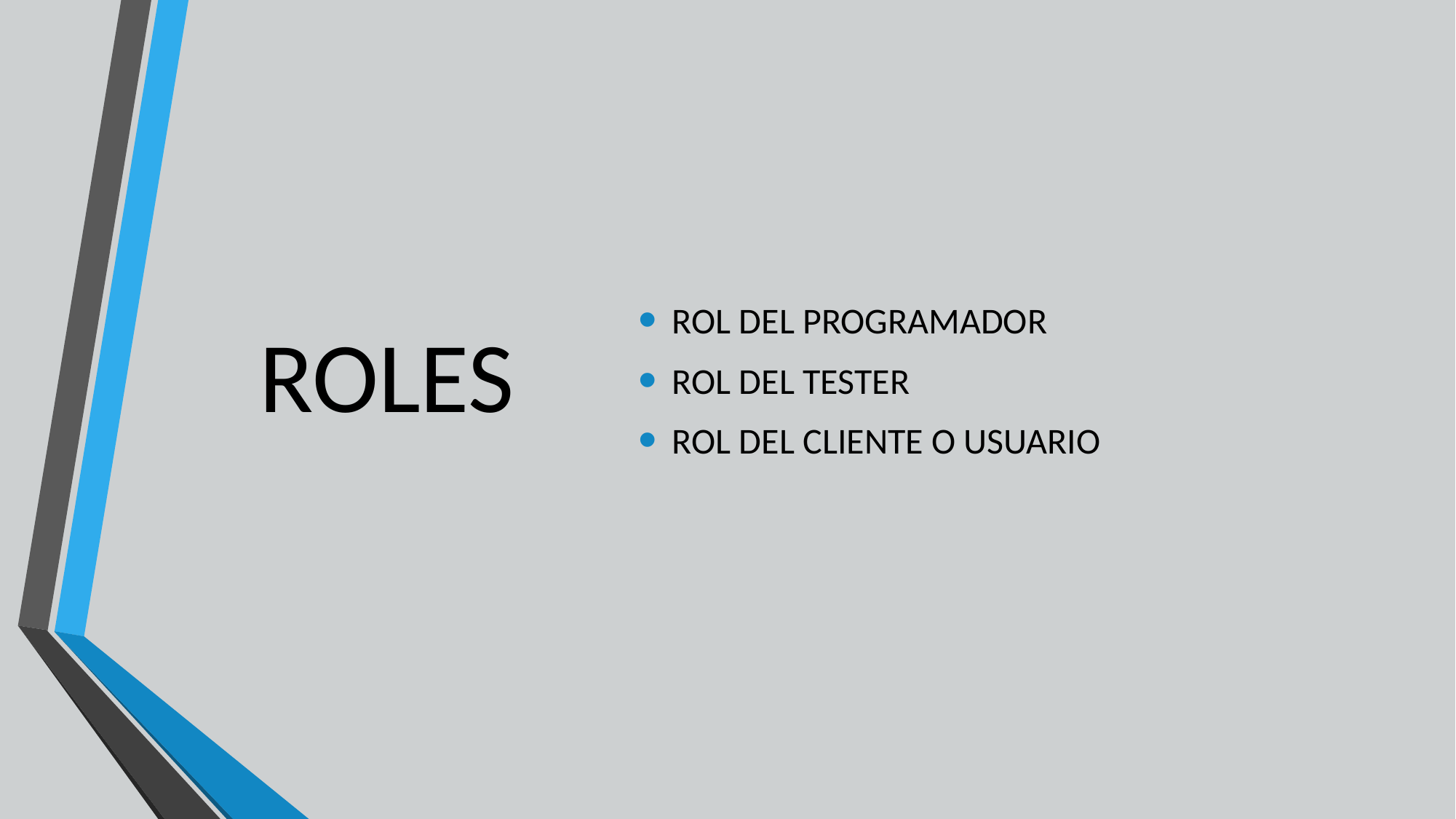

# ROLES
ROL DEL PROGRAMADOR
ROL DEL TESTER
ROL DEL CLIENTE O USUARIO